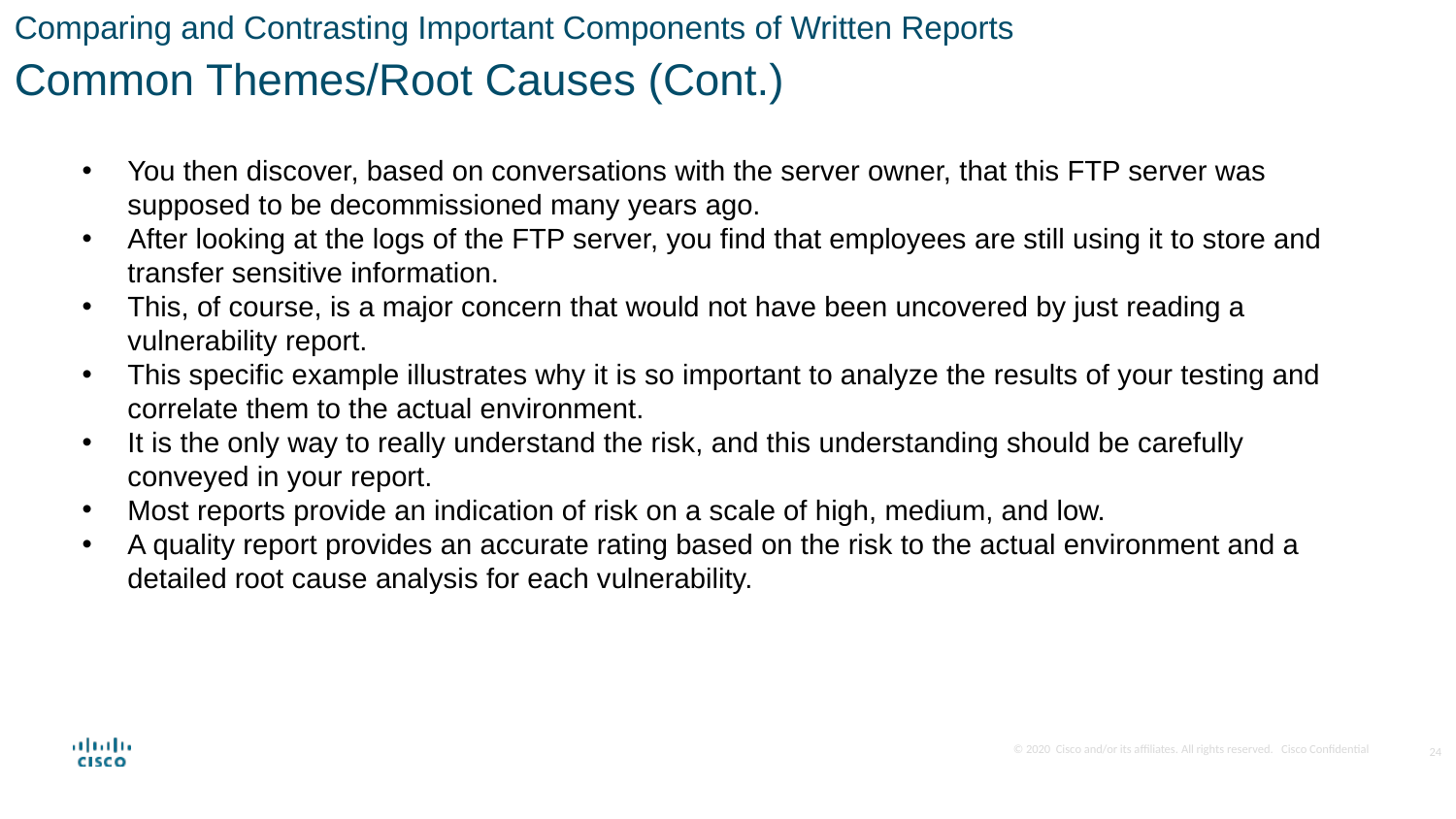

Comparing and Contrasting Important Components of Written Reports
Common Themes/Root Causes (Cont.)
You then discover, based on conversations with the server owner, that this FTP server was supposed to be decommissioned many years ago.
After looking at the logs of the FTP server, you find that employees are still using it to store and transfer sensitive information.
This, of course, is a major concern that would not have been uncovered by just reading a vulnerability report.
This specific example illustrates why it is so important to analyze the results of your testing and correlate them to the actual environment.
It is the only way to really understand the risk, and this understanding should be carefully conveyed in your report.
Most reports provide an indication of risk on a scale of high, medium, and low.
A quality report provides an accurate rating based on the risk to the actual environment and a detailed root cause analysis for each vulnerability.
24